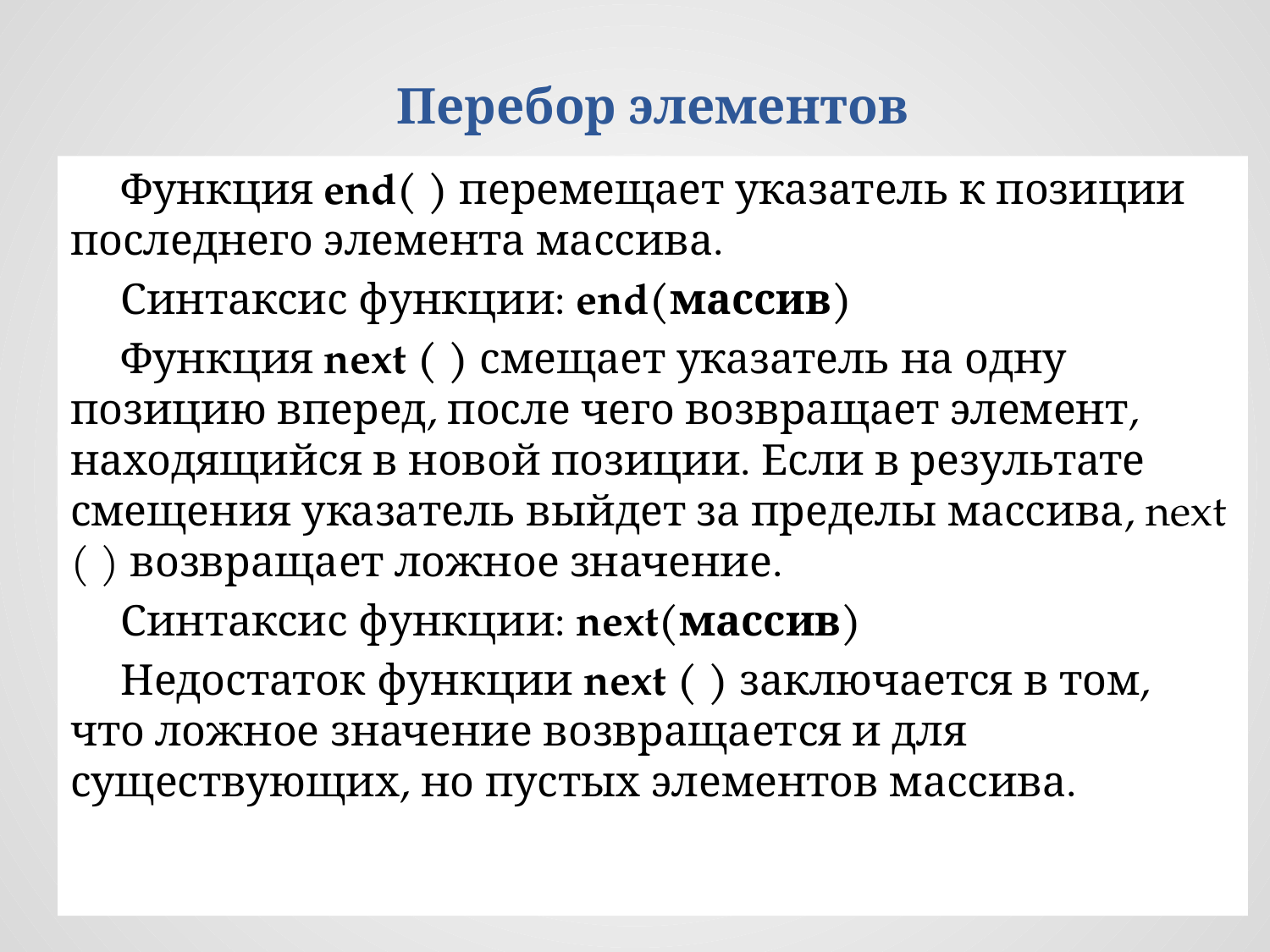

Перебор элементов
Функция end( ) перемещает указатель к позиции последнего элемента массива.
Синтаксис функции: end(массив)
Функция next ( ) смещает указатель на одну позицию вперед, после чего возвращает элемент, находящийся в новой позиции. Если в результате смещения указатель выйдет за пределы массива, next ( ) возвращает ложное значение.
Синтаксис функции: next(массив)
Недостаток функции next ( ) заключается в том, что ложное значение возвращается и для существующих, но пустых элементов массива.